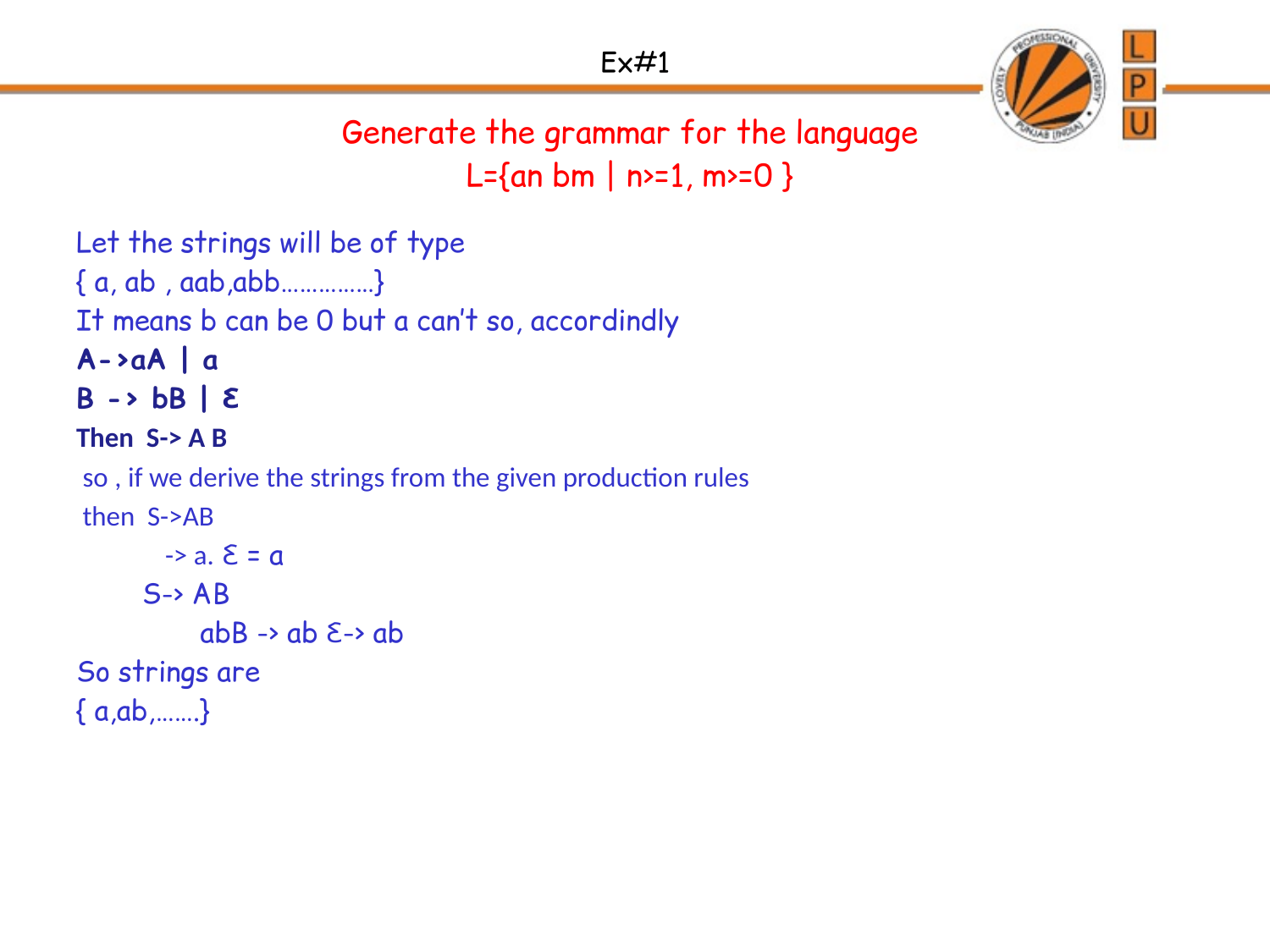

# Ex#1
Generate the grammar for the language
L={an bm | n>=1, m>=0 }

Let the strings will be of type
{ a, ab , aab,abb……………}
It means b can be 0 but a can’t so, accordindly
A->aA | a
B -> bB | Ꜫ
Then  S-> A B
 so , if we derive the strings from the given production rules
 then  S->AB
              -> a. Ꜫ = a
        S-> AB
               abB -> ab Ꜫ-> ab
So strings are
{ a,ab,…….}